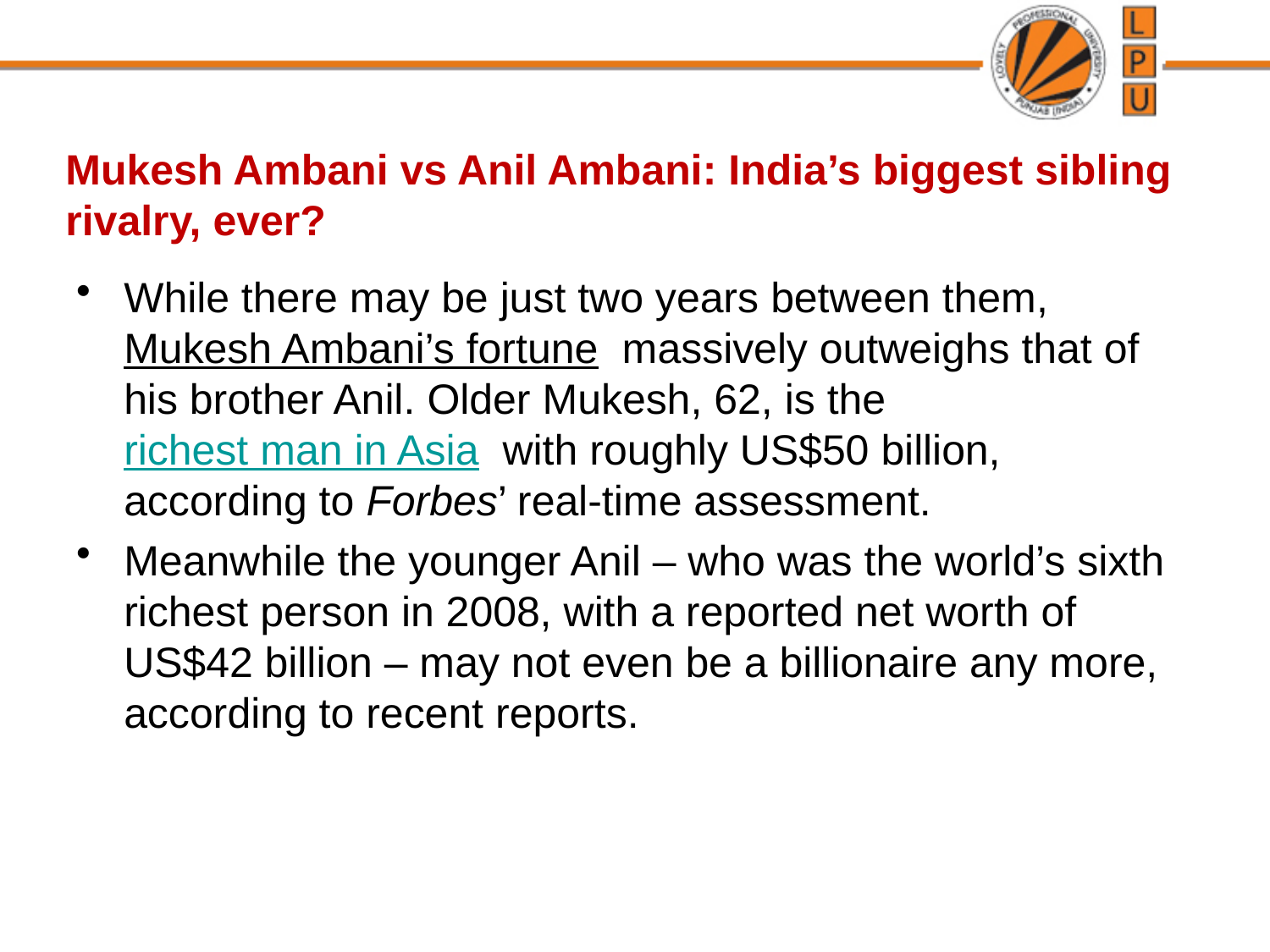

# Mukesh Ambani vs Anil Ambani: India’s biggest sibling rivalry, ever?
While there may be just two years between them, Mukesh Ambani’s fortune  massively outweighs that of his brother Anil. Older Mukesh, 62, is the richest man in Asia  with roughly US$50 billion, according to Forbes’ real-time assessment.
Meanwhile the younger Anil – who was the world’s sixth richest person in 2008, with a reported net worth of US$42 billion – may not even be a billionaire any more, according to recent reports.